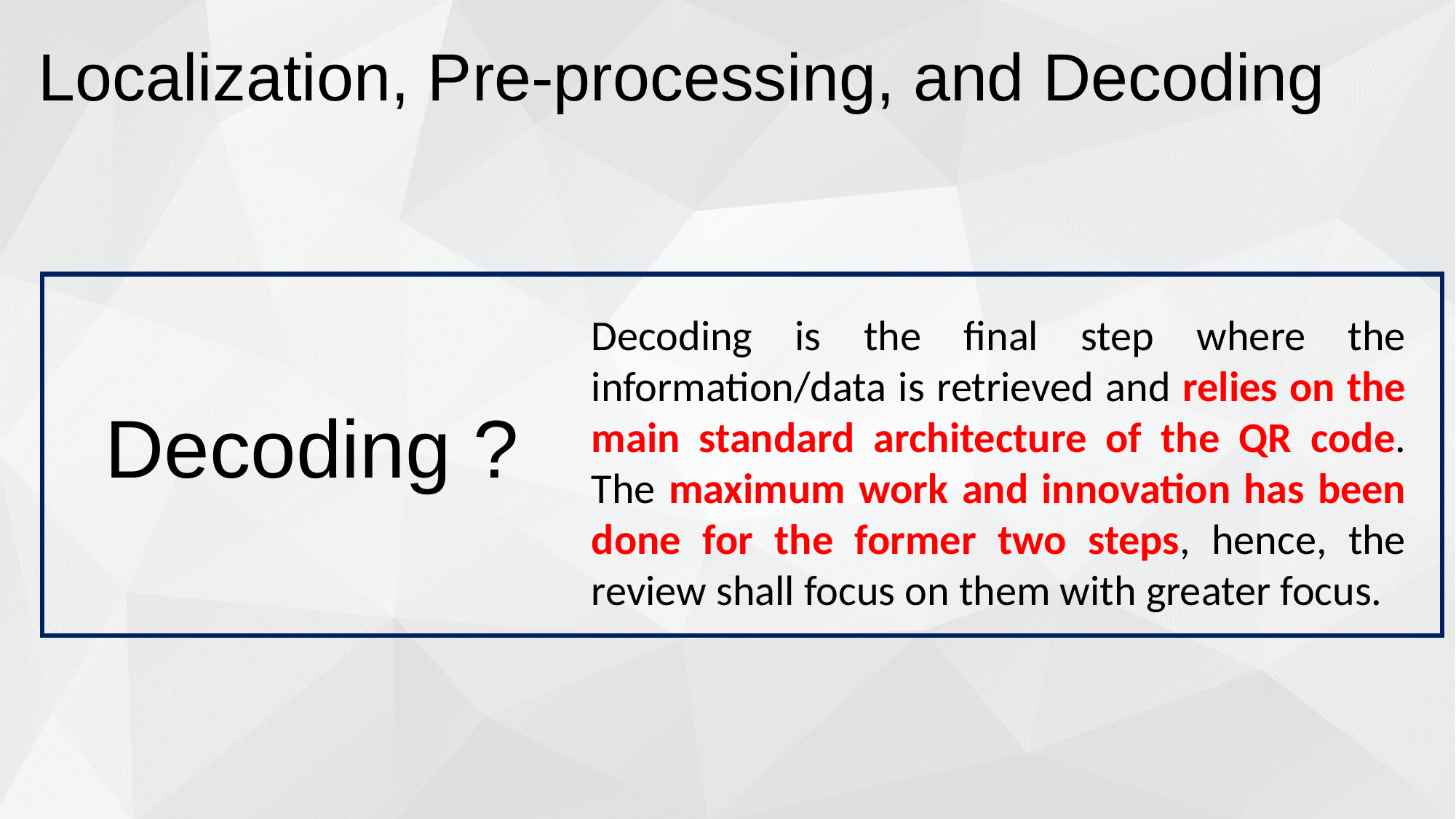

# Localization, Pre-processing, and Decoding

Decoding is the final step where the information/data is retrieved and relies on the main standard architecture of the QR code. The maximum work and innovation has been done for the former two steps, hence, the review shall focus on them with greater focus.
Decoding ?